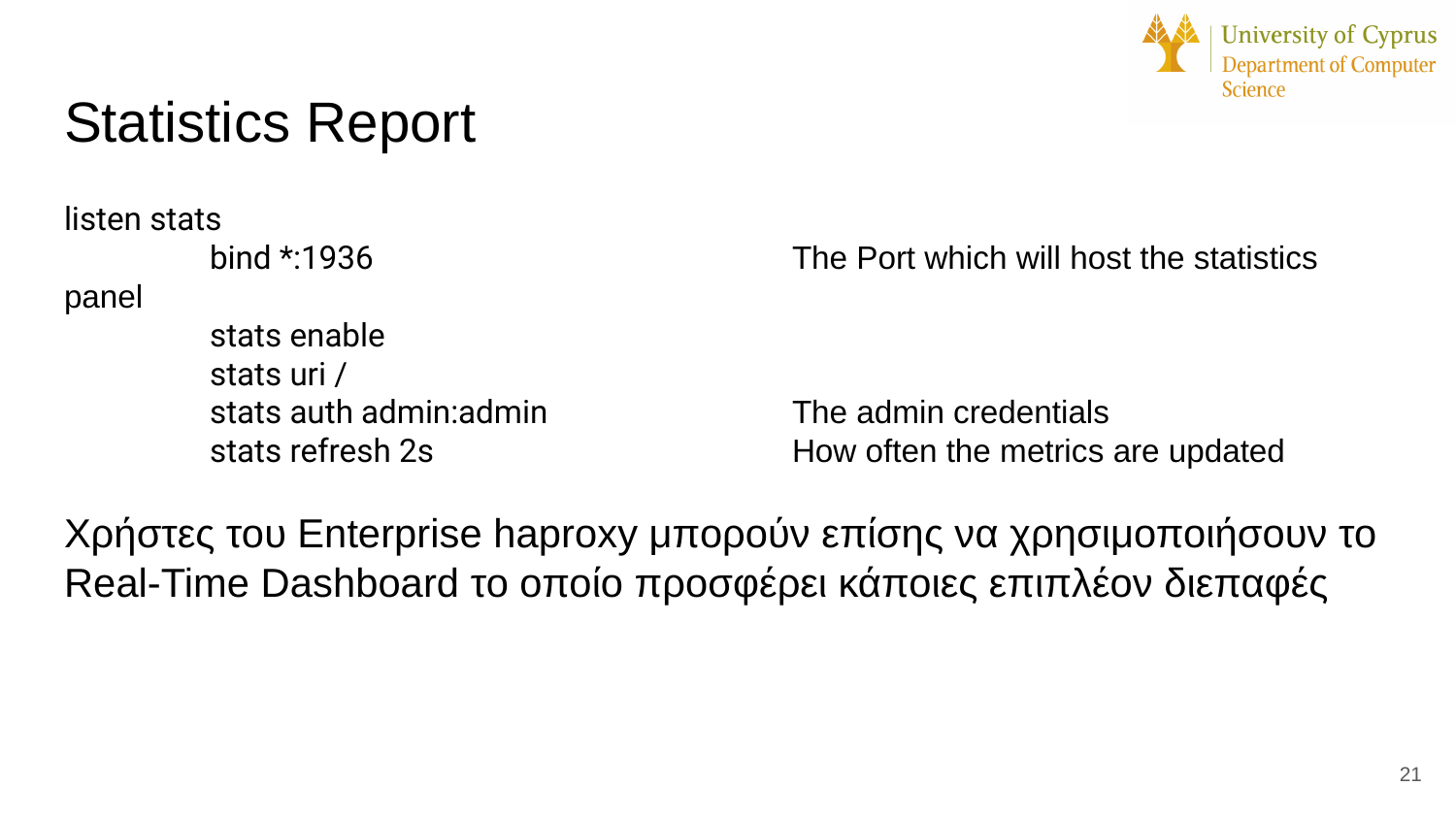

# Statistics Report
listen stats
    	bind *:1936			The Port which will host the statistics panel
    	stats enable
    	stats uri /
    	stats auth admin:admin		The admin credentials
    	stats refresh 2s			How often the metrics are updated

Χρήστες του Enterprise haproxy μπορούν επίσης να χρησιμοποιήσουν το  Real-Time Dashboard το οποίο προσφέρει κάποιες επιπλέον διεπαφές

21